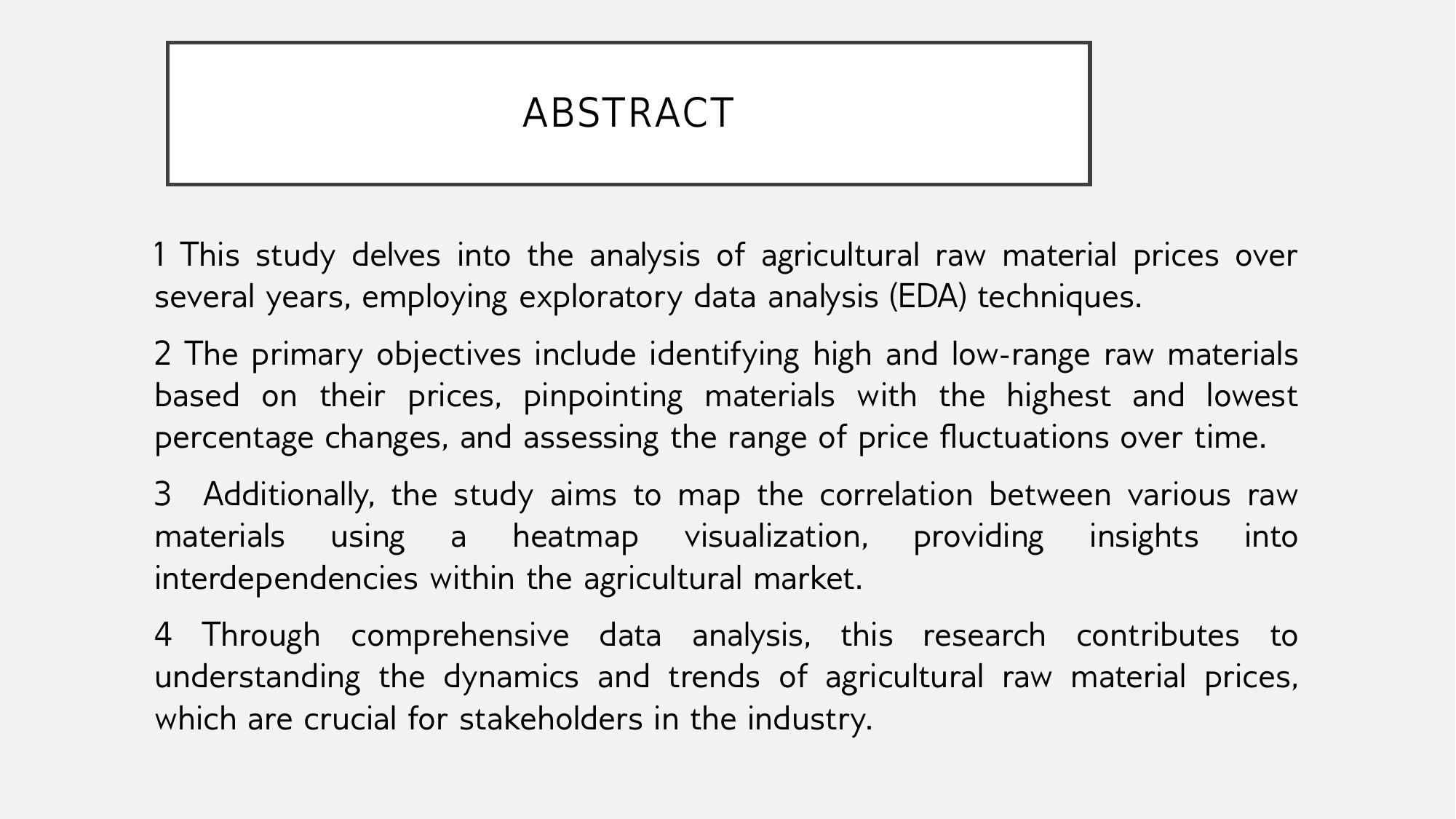

# ABSTRACT
1 This study delves into the analysis of agricultural raw material prices over several years, employing exploratory data analysis (EDA) techniques.
2 The primary objectives include identifying high and low-range raw materials based on their prices, pinpointing materials with the highest and lowest percentage changes, and assessing the range of price fluctuations over time.
3  Additionally, the study aims to map the correlation between various raw materials using a heatmap visualization, providing insights into interdependencies within the agricultural market.
4 Through comprehensive data analysis, this research contributes to understanding the dynamics and trends of agricultural raw material prices, which are crucial for stakeholders in the industry.